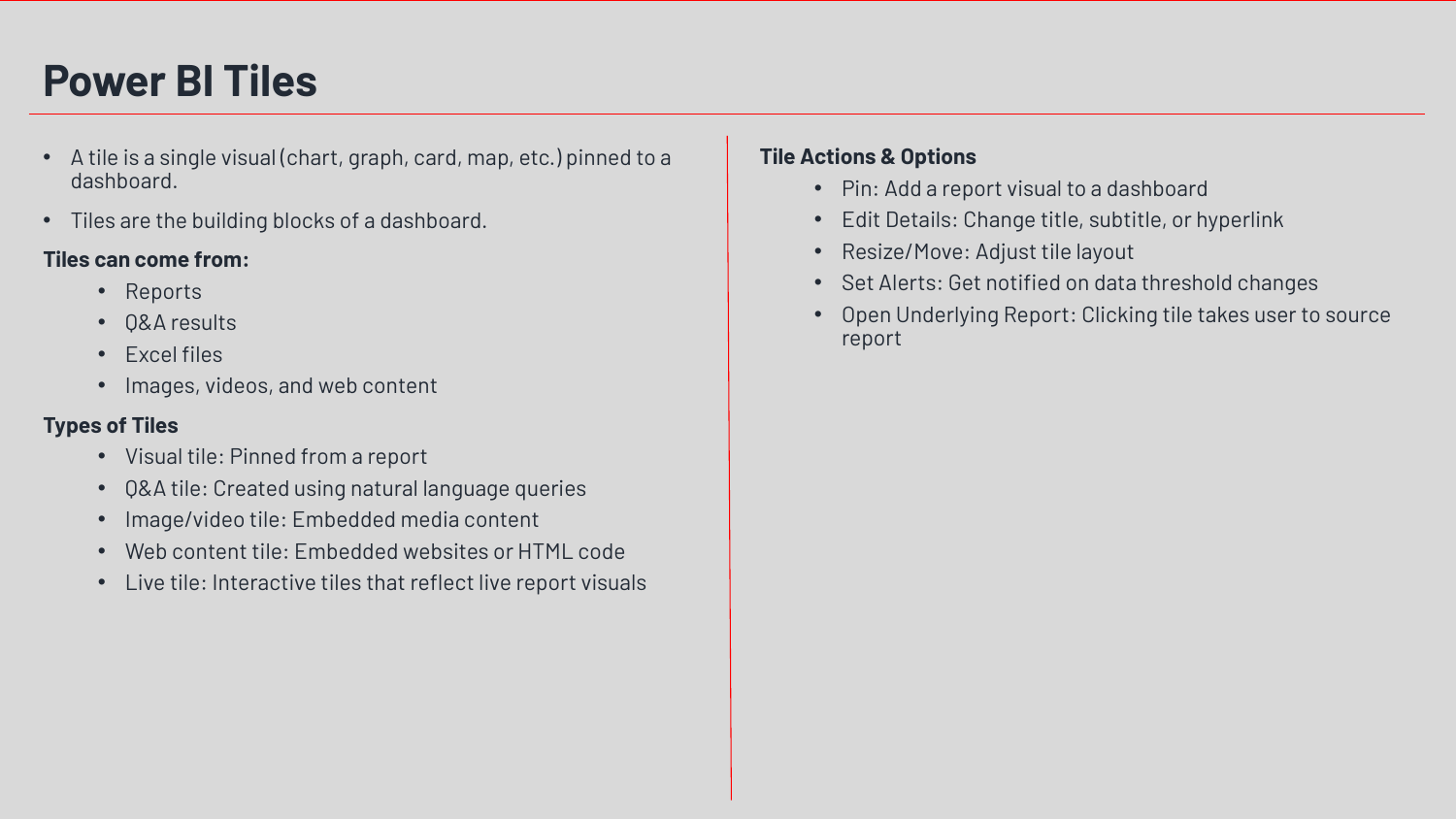

Power BI Tiles
Tile Actions & Options
Pin: Add a report visual to a dashboard
Edit Details: Change title, subtitle, or hyperlink
Resize/Move: Adjust tile layout
Set Alerts: Get notified on data threshold changes
Open Underlying Report: Clicking tile takes user to source report

A tile is a single visual (chart, graph, card, map, etc.) pinned to a dashboard.
Tiles are the building blocks of a dashboard.
Tiles can come from:
Reports
Q&A results
Excel files
Images, videos, and web content
Types of Tiles
Visual tile: Pinned from a report
Q&A tile: Created using natural language queries
Image/video tile: Embedded media content
Web content tile: Embedded websites or HTML code
Live tile: Interactive tiles that reflect live report visuals